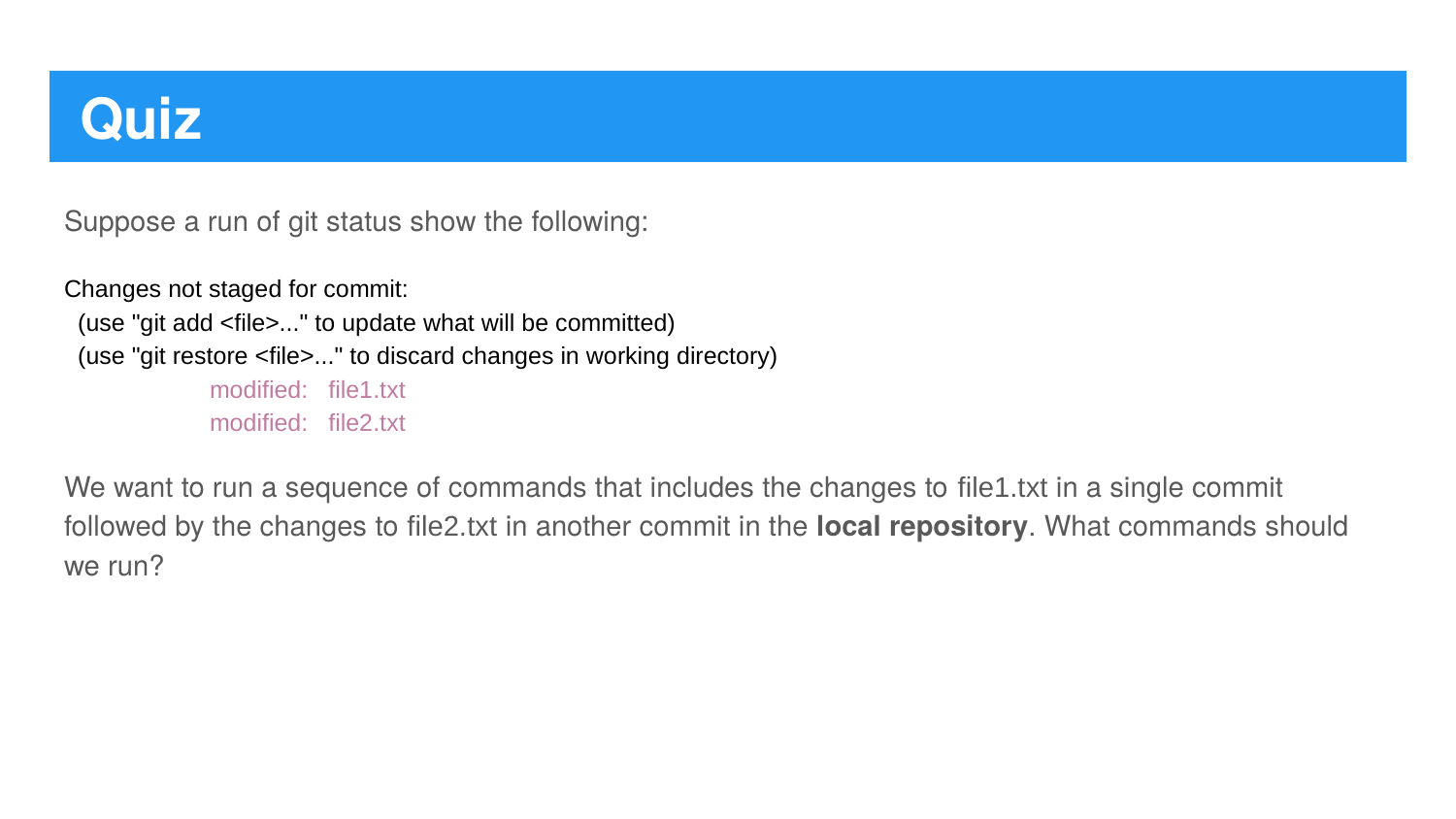

# Quiz
Suppose a run of git status show the following:
Changes not staged for commit:
  (use "git add <file>..." to update what will be committed)
  (use "git restore <file>..." to discard changes in working directory)
	modified:   file1.txt
	modified:   file2.txt

We want to run a sequence of commands that includes the changes to file1.txt in a single commit followed by the changes to file2.txt in another commit in the local repository. What commands should we run?